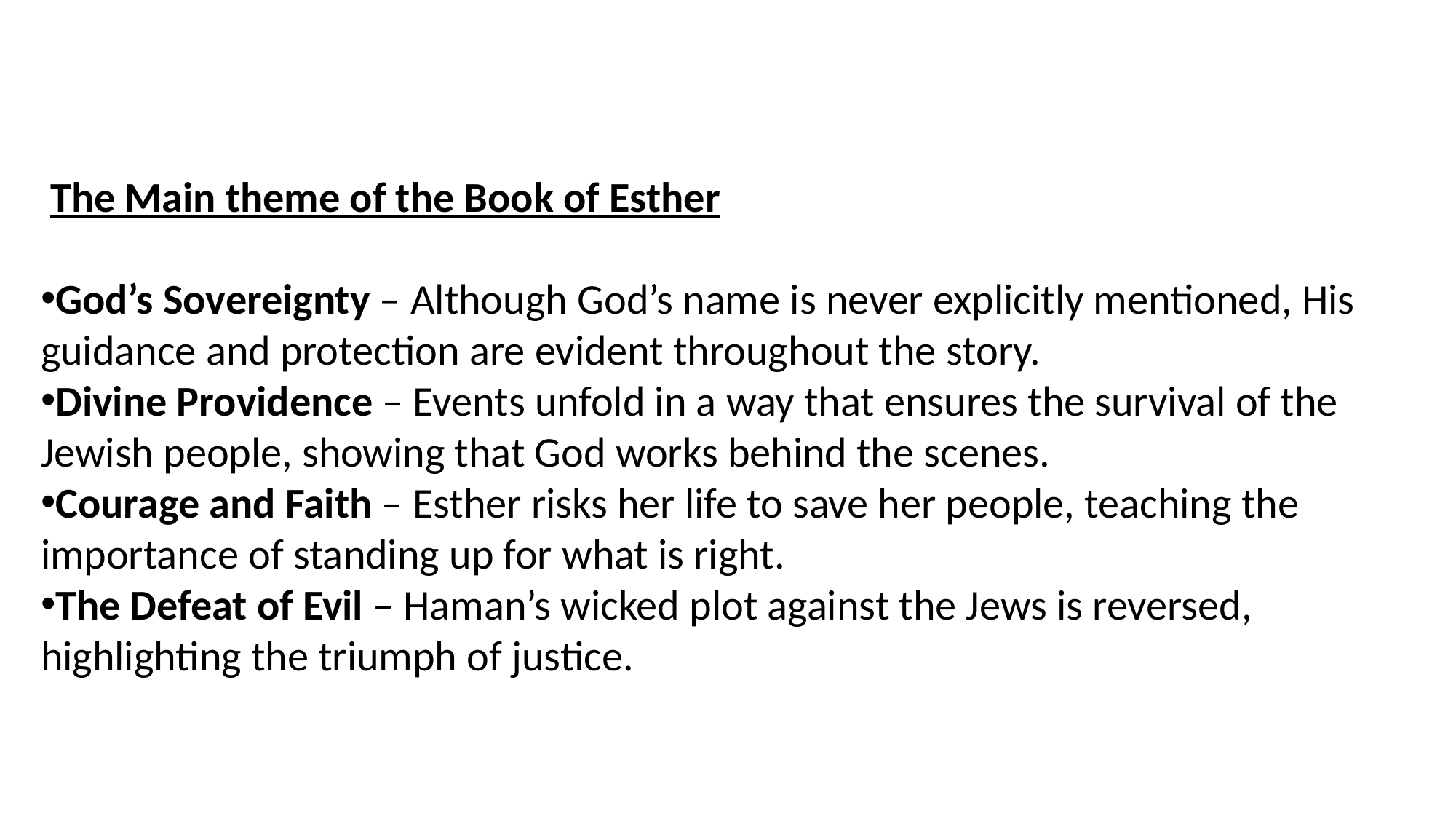

The Main theme of the Book of Esther

God’s Sovereignty – Although God’s name is never explicitly mentioned, His guidance and protection are evident throughout the story.
Divine Providence – Events unfold in a way that ensures the survival of the Jewish people, showing that God works behind the scenes.
Courage and Faith – Esther risks her life to save her people, teaching the importance of standing up for what is right.
The Defeat of Evil – Haman’s wicked plot against the Jews is reversed, highlighting the triumph of justice.